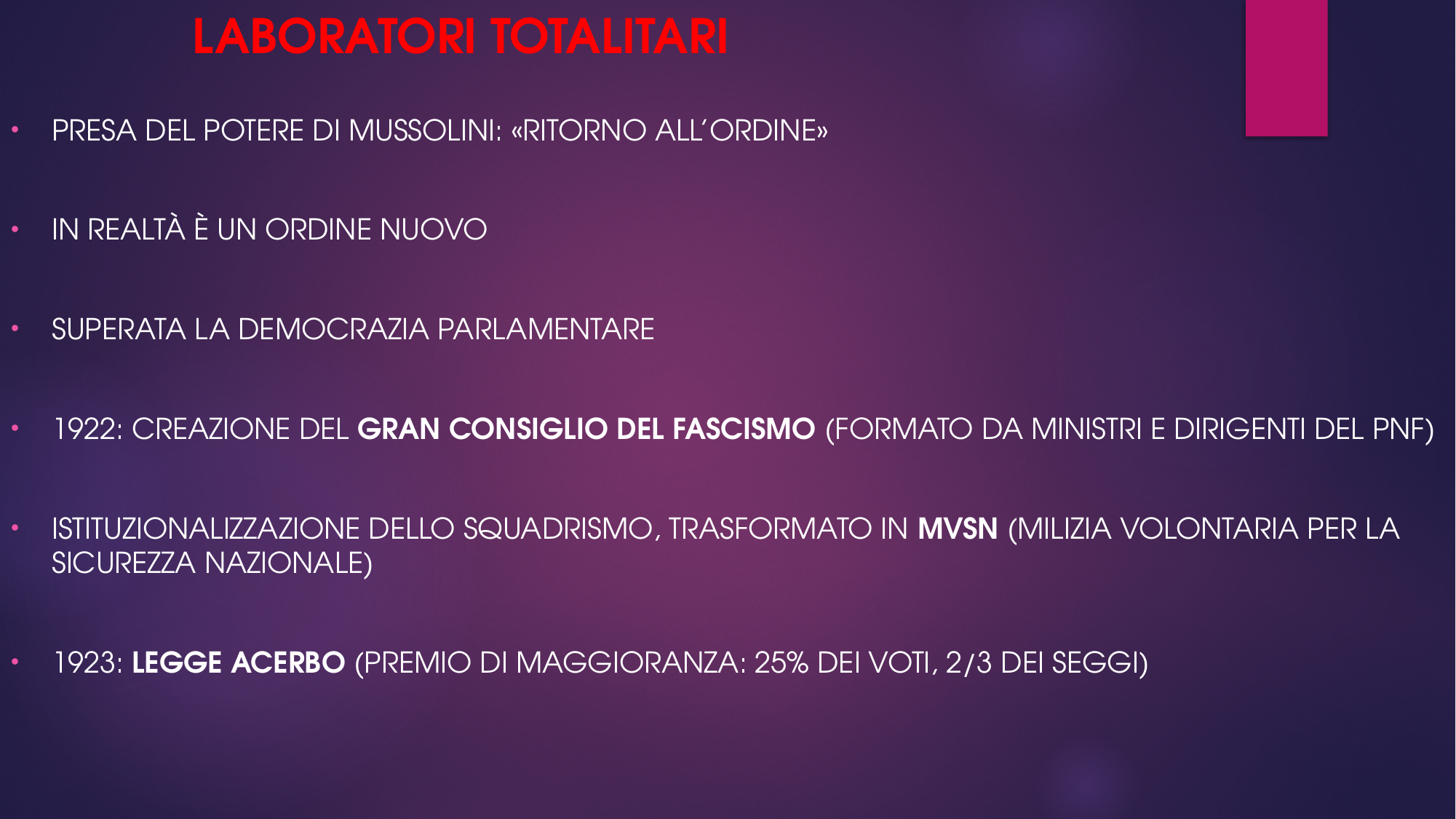

# LABORATORI TOTALITARI
Presa del potere di Mussolini: «ritorno all’ordine»

In realtà è un ordine nuovo

Superata la democrazia parlamentare

1922: creazione del GRAN CONSIGLIO DEL FASCISMO (formato da ministri e dirigenti del Pnf)

Istituzionalizzazione dello squadrismo, trasformato in MVSN (Milizia Volontaria per la Sicurezza Nazionale)

1923: legge Acerbo (premio di maggioranza: 25% dei voti, 2/3 dei seggi)